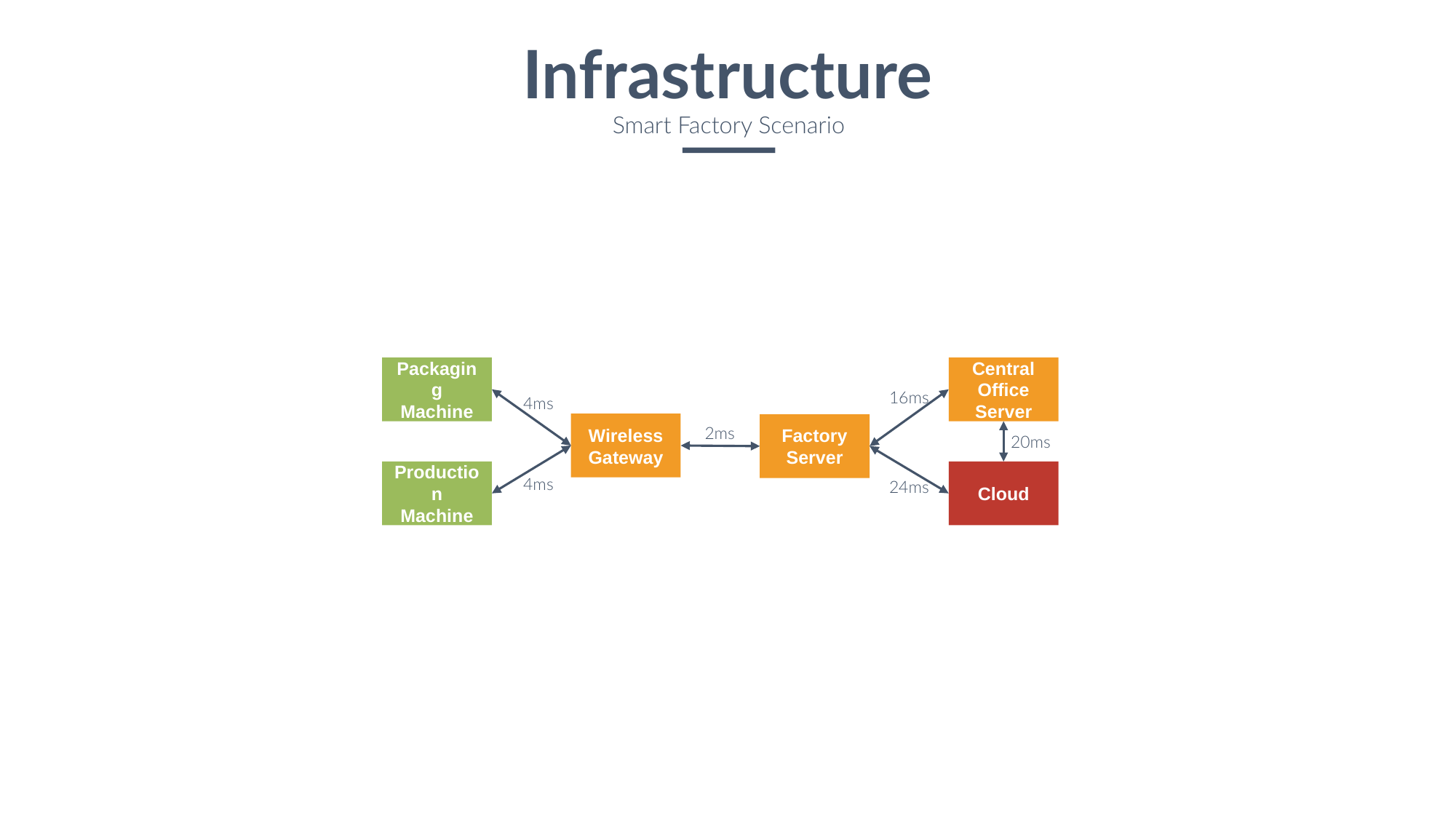

Infrastructure
Smart Factory Scenario

Packaging Machine
Central Office
Server
16ms
4ms
Wireless Gateway
Factory
Server
2ms
20ms
Production Machine
Cloud
4ms
24ms